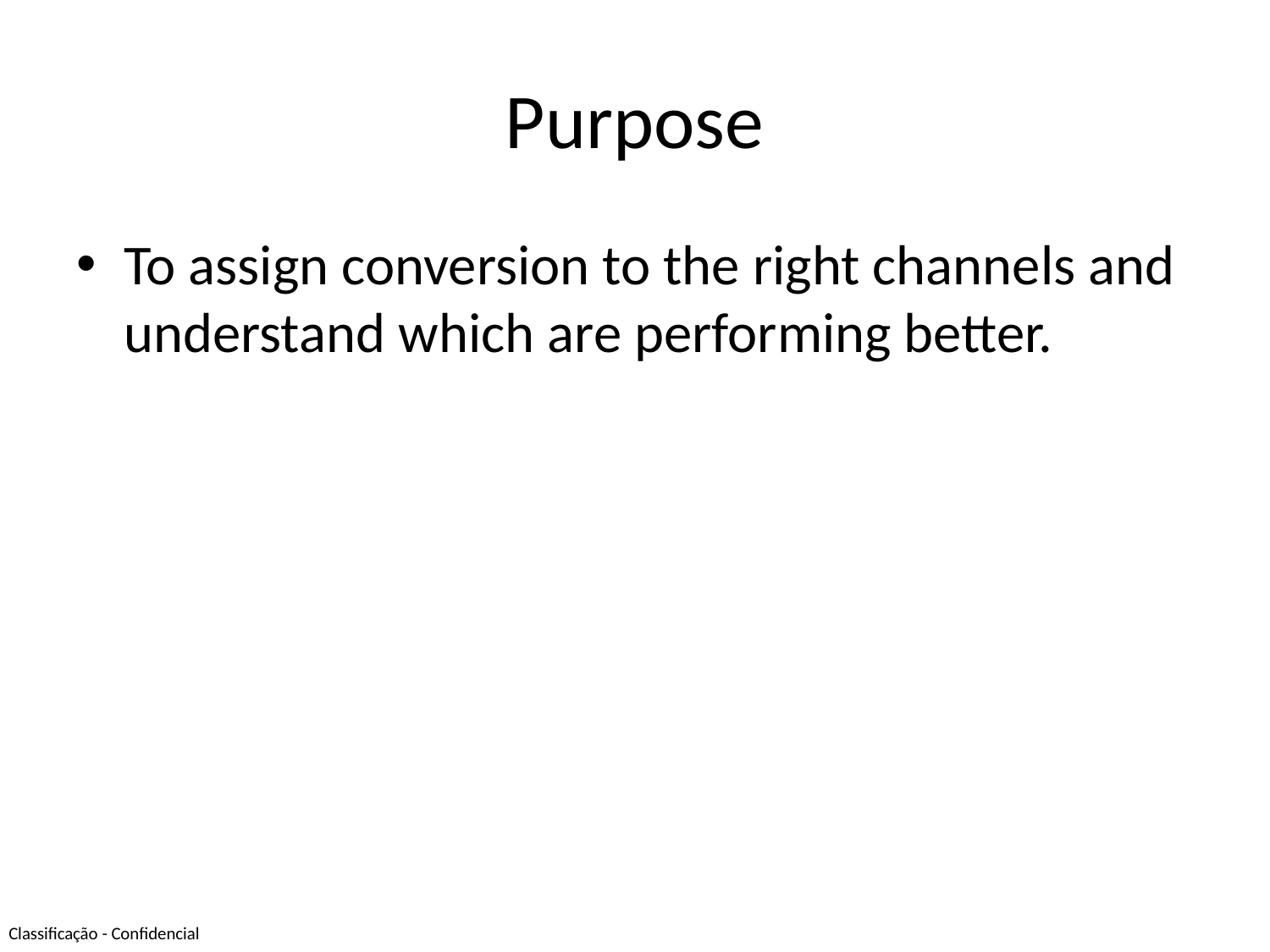

# Purpose
To assign conversion to the right channels and understand which are performing better.